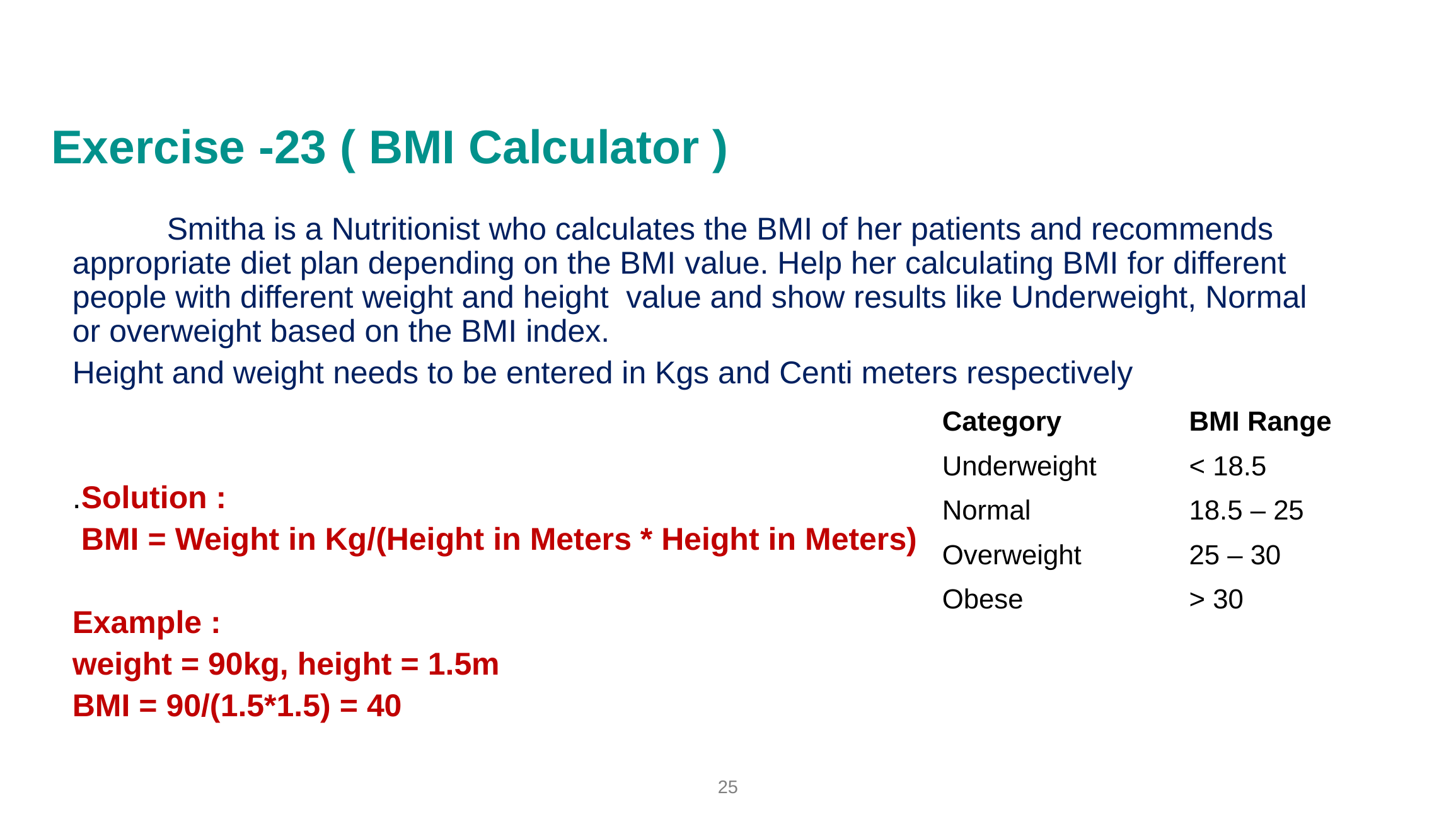

# Exercise -23 ( BMI Calculator )
	Smitha is a Nutritionist who calculates the BMI of her patients and recommends appropriate diet plan depending on the BMI value. Help her calculating BMI for different people with different weight and height  value and show results like Underweight, Normal or overweight based on the BMI index.
Height and weight needs to be entered in Kgs and Centi meters respectively

.Solution :
 BMI = Weight in Kg/(Height in Meters * Height in Meters)

Example :
weight = 90kg, height = 1.5m
BMI = 90/(1.5*1.5) = 40

(Refer to the Notes page for Sample Input Output format)

| Category | BMI Range |
| --- | --- |
| Underweight | < 18.5 |
| Normal | 18.5 – 25 |
| Overweight | 25 – 30 |
| Obese | > 30 |